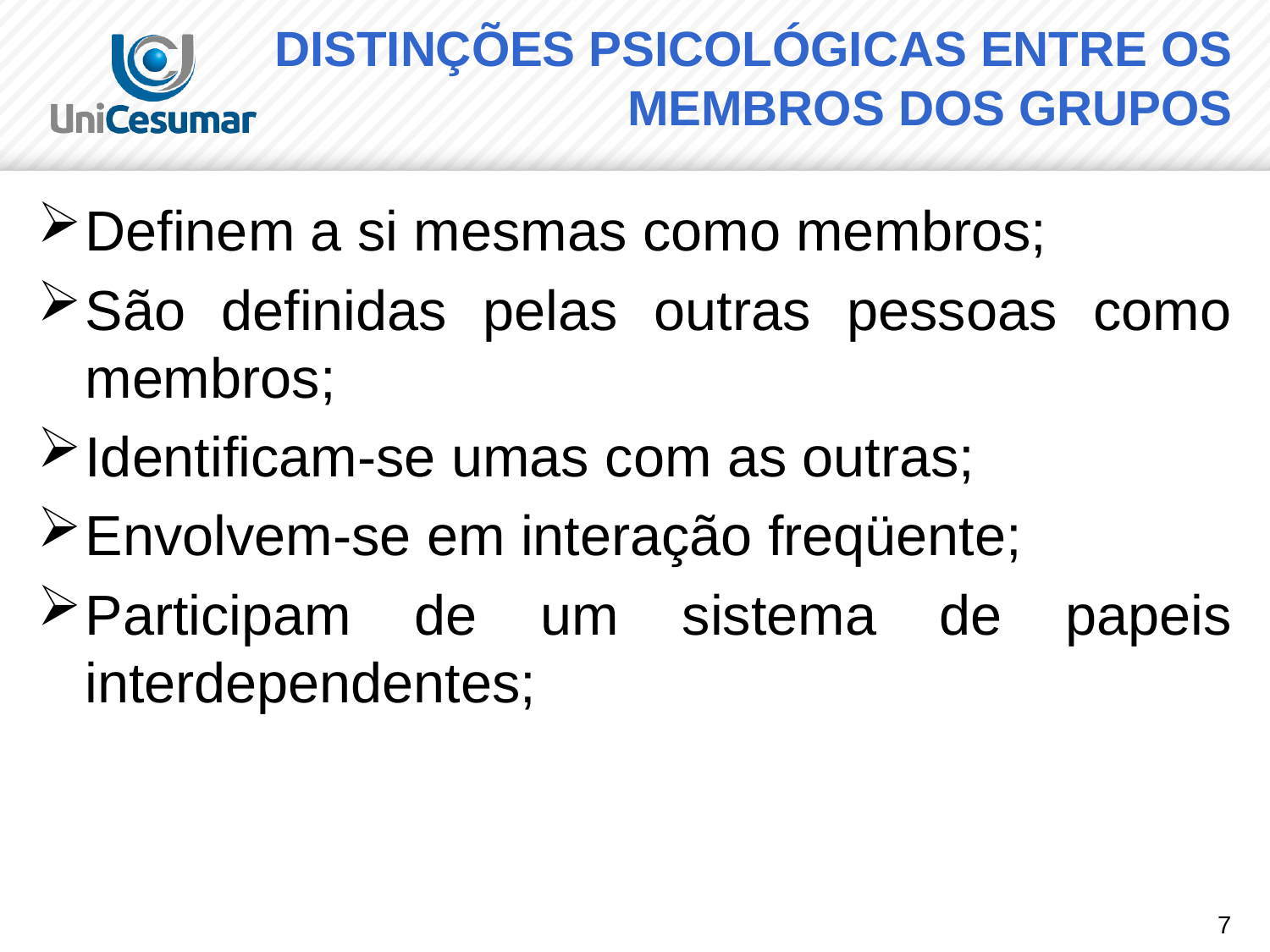

# DISTINÇÕES PSICOLÓGICAS ENTRE OS MEMBROS DOS GRUPOS
Definem a si mesmas como membros;
São definidas pelas outras pessoas como membros;
Identificam-se umas com as outras;
Envolvem-se em interação freqüente;
Participam de um sistema de papeis interdependentes;